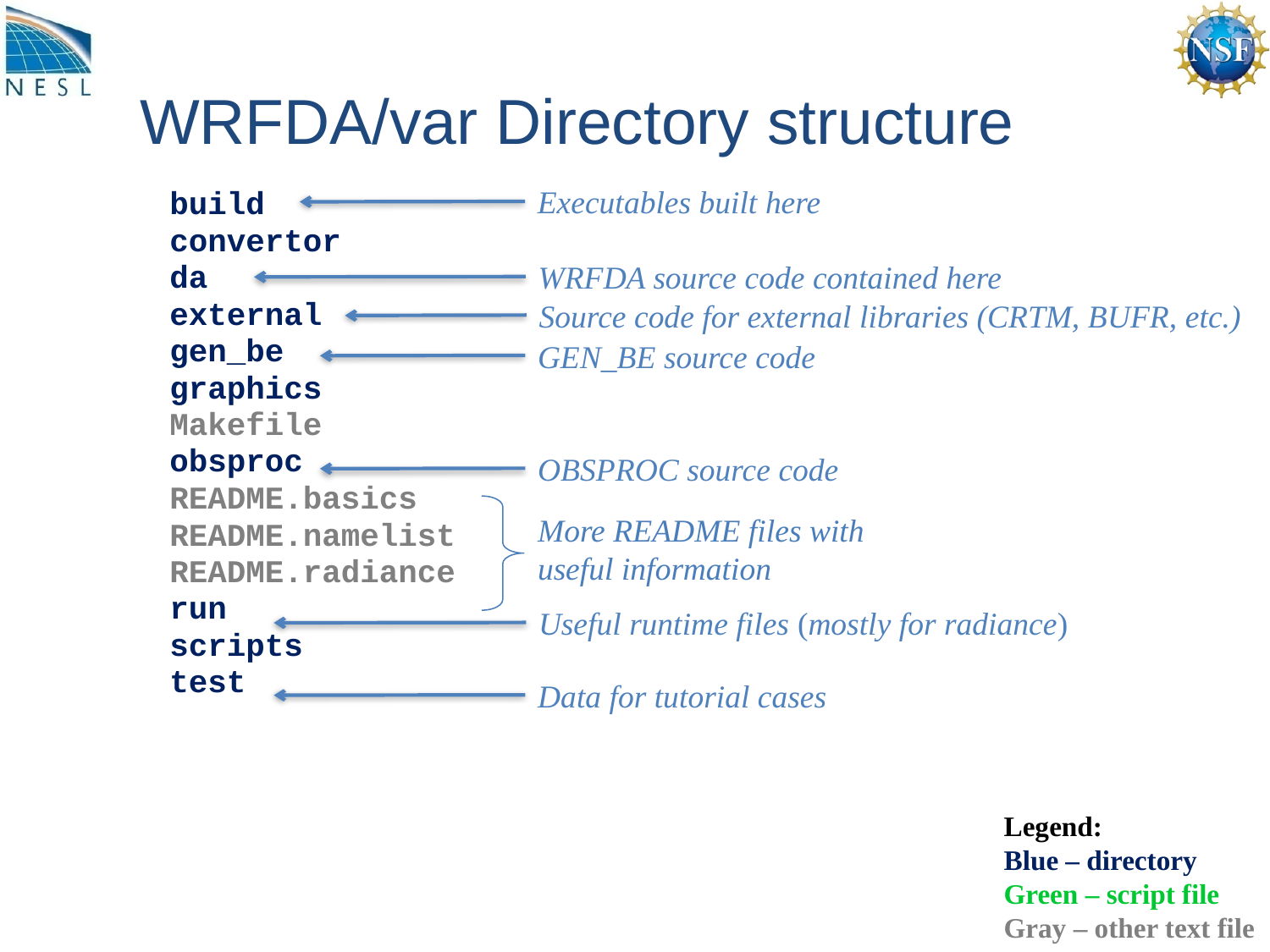

# WRFDA/var Directory structure
Executables built here
build
convertor
da
external
gen_be
graphics
Makefile
obsproc
README.basics
README.namelist
README.radiance
run
scripts
test
WRFDA source code contained here
Source code for external libraries (CRTM, BUFR, etc.)
GEN_BE source code
OBSPROC source code

More README files with
useful information
Useful runtime files (mostly for radiance)
Data for tutorial cases
Legend:
Blue – directory
Green – script file
Gray – other text file